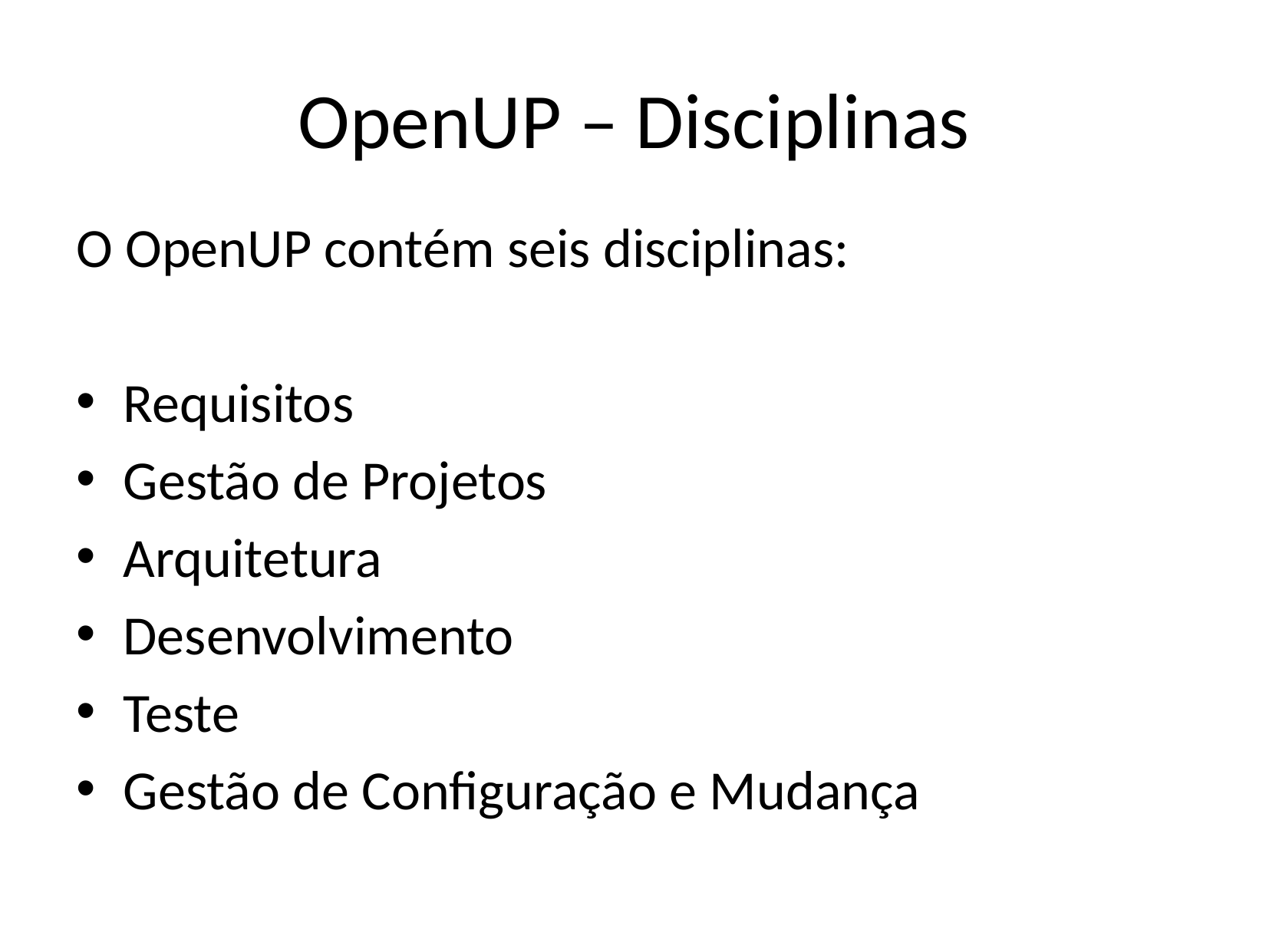

# OpenUP – Disciplinas
O OpenUP contém seis disciplinas:

Requisitos
Gestão de Projetos
Arquitetura
Desenvolvimento
Teste
Gestão de Configuração e Mudança